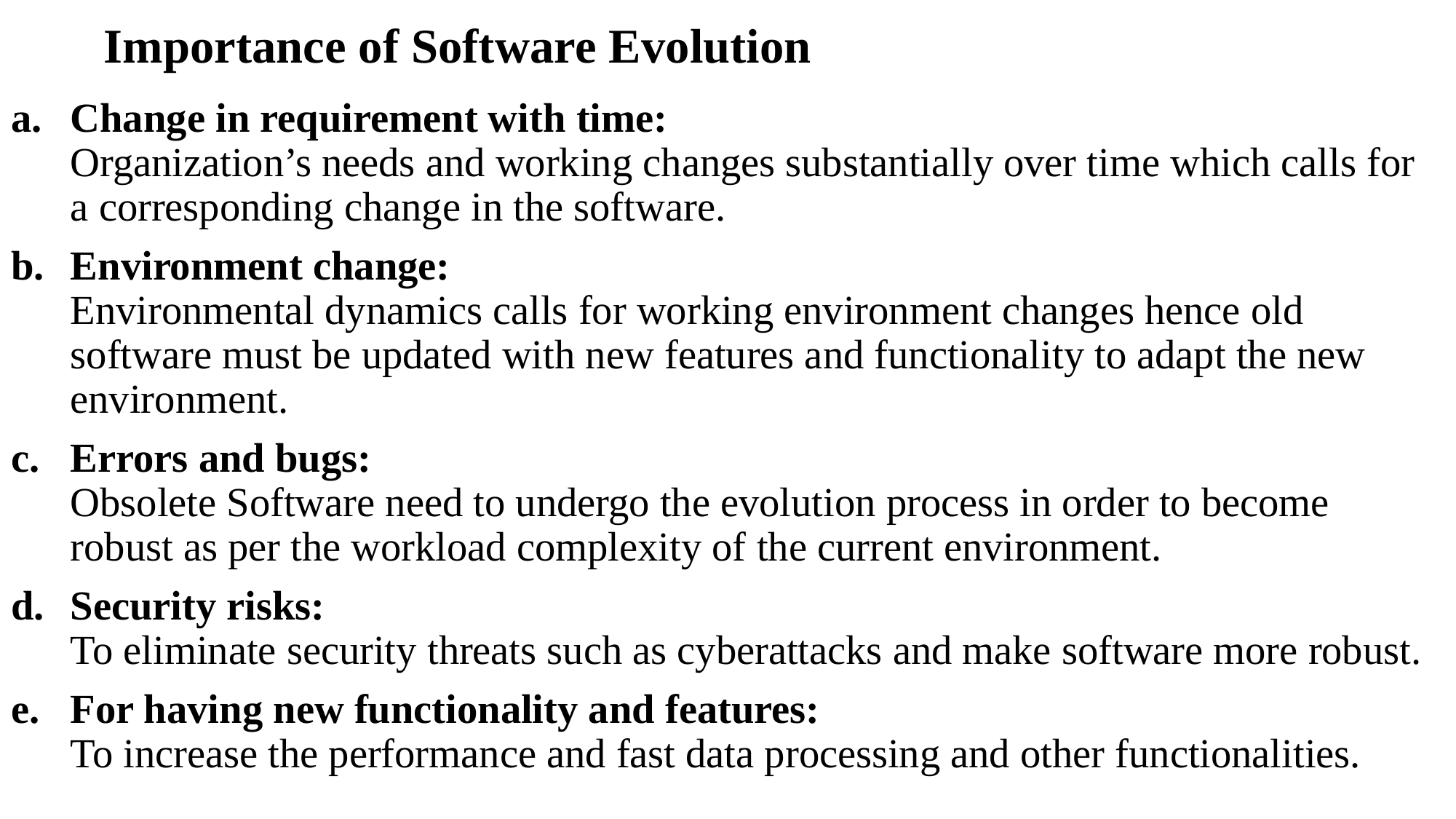

# Importance of Software Evolution
Change in requirement with time: 
Organization’s needs and working changes substantially over time which calls for a corresponding change in the software.
Environment change: 
Environmental dynamics calls for working environment changes hence old software must be updated with new features and functionality to adapt the new environment.
Errors and bugs: 
Obsolete Software need to undergo the evolution process in order to become robust as per the workload complexity of the current environment.
Security risks: 
To eliminate security threats such as cyberattacks and make software more robust.
For having new functionality and features: 
To increase the performance and fast data processing and other functionalities.